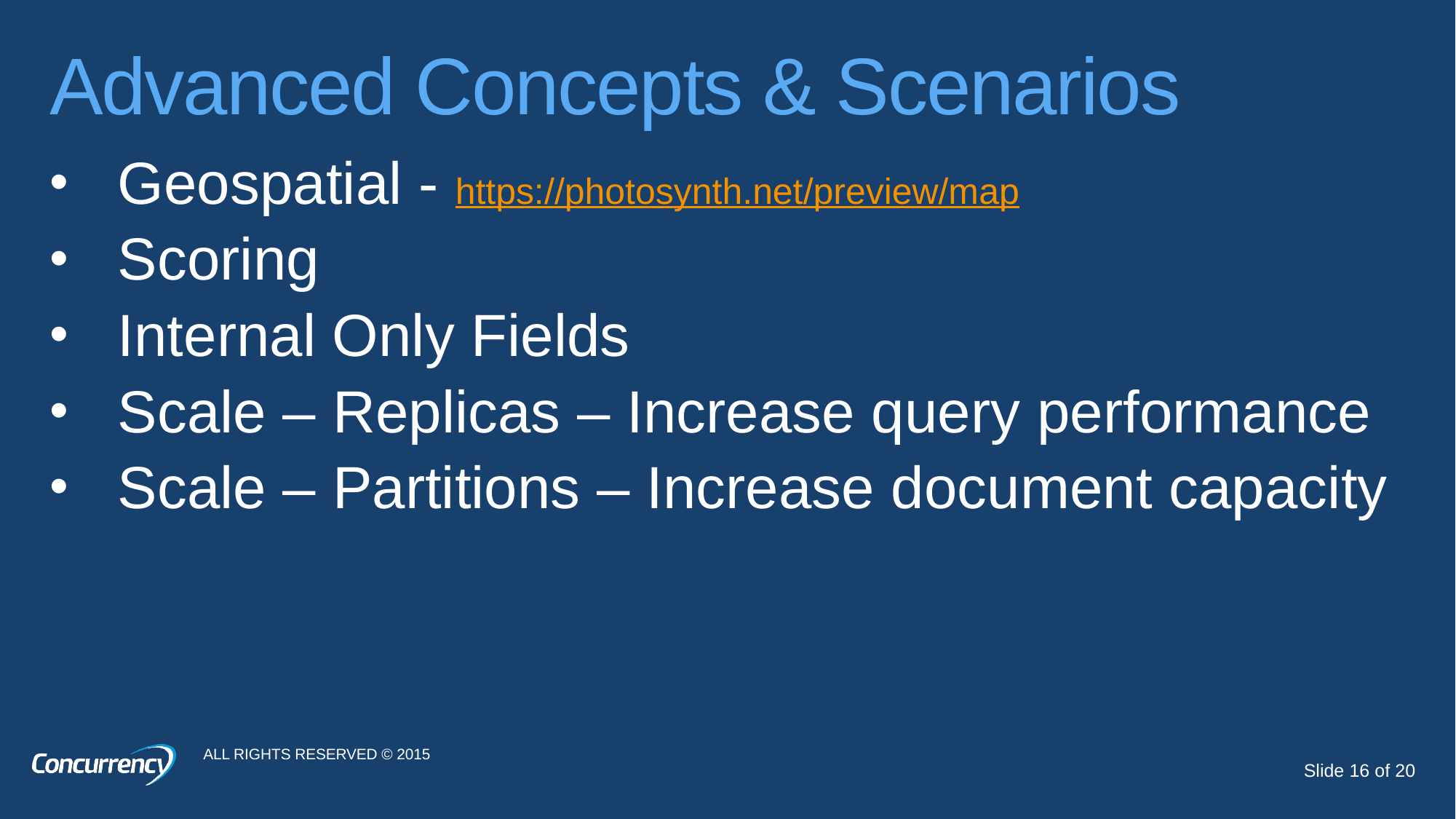

# Advanced Concepts & Scenarios
Geospatial - https://photosynth.net/preview/map
Scoring
Internal Only Fields
Scale – Replicas – Increase query performance
Scale – Partitions – Increase document capacity